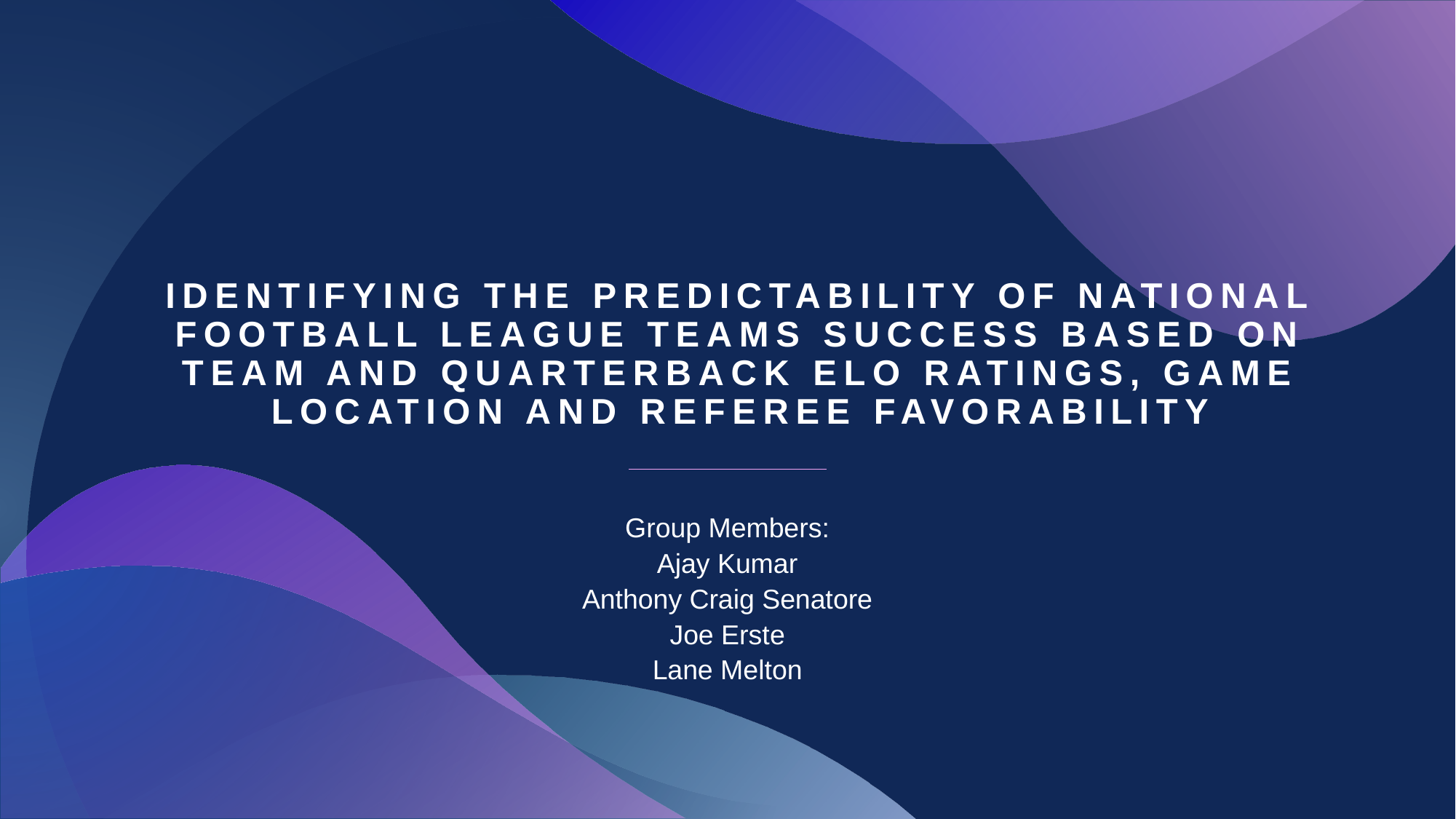

# Identifying the predictability of National Football League Teams success based on Team and Quarterback elo ratings, game location and referee favorability
Group Members:
Ajay Kumar
Anthony Craig Senatore
Joe Erste
Lane Melton